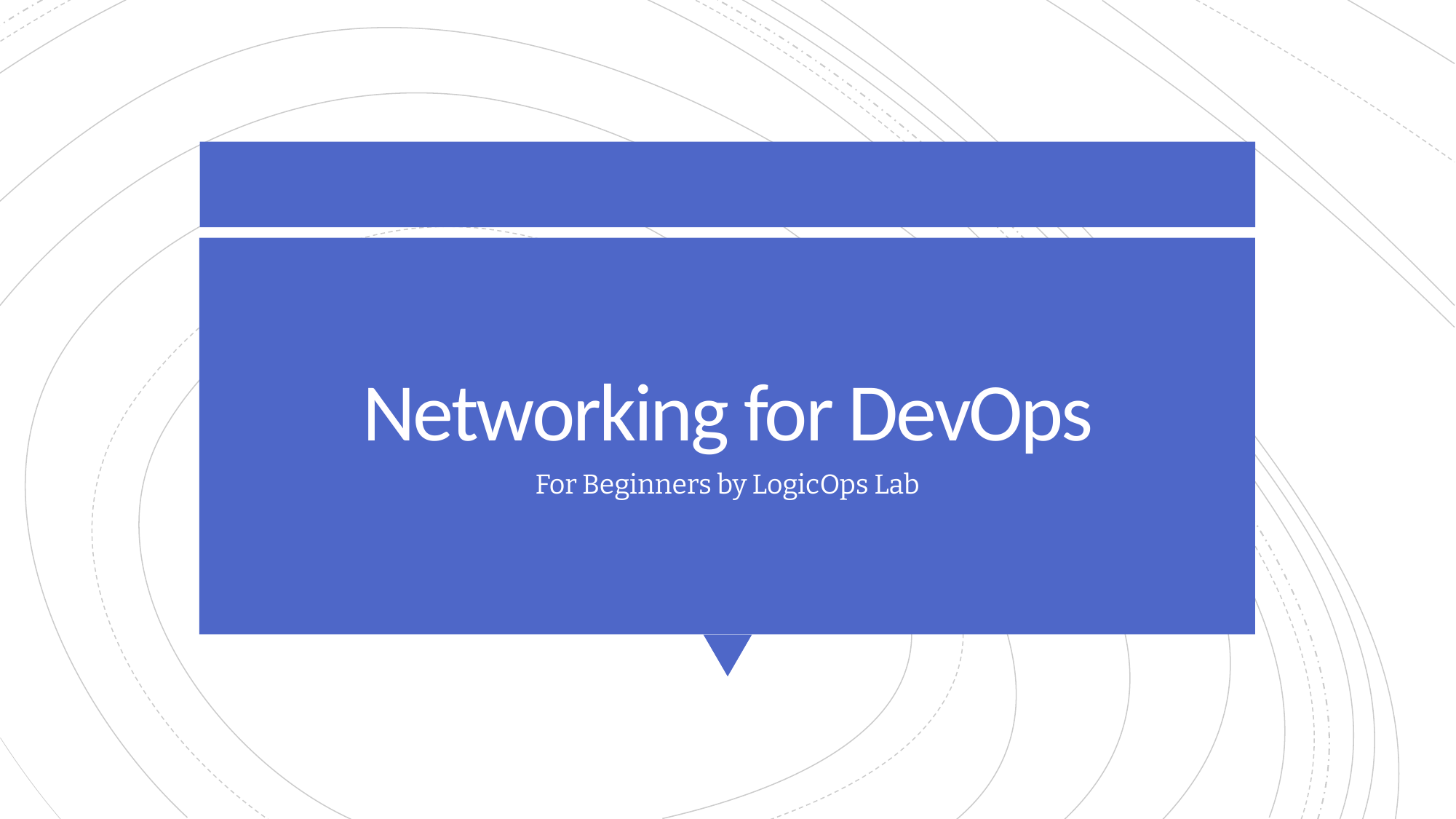

# Networking for DevOps
For Beginners by LogicOps Lab